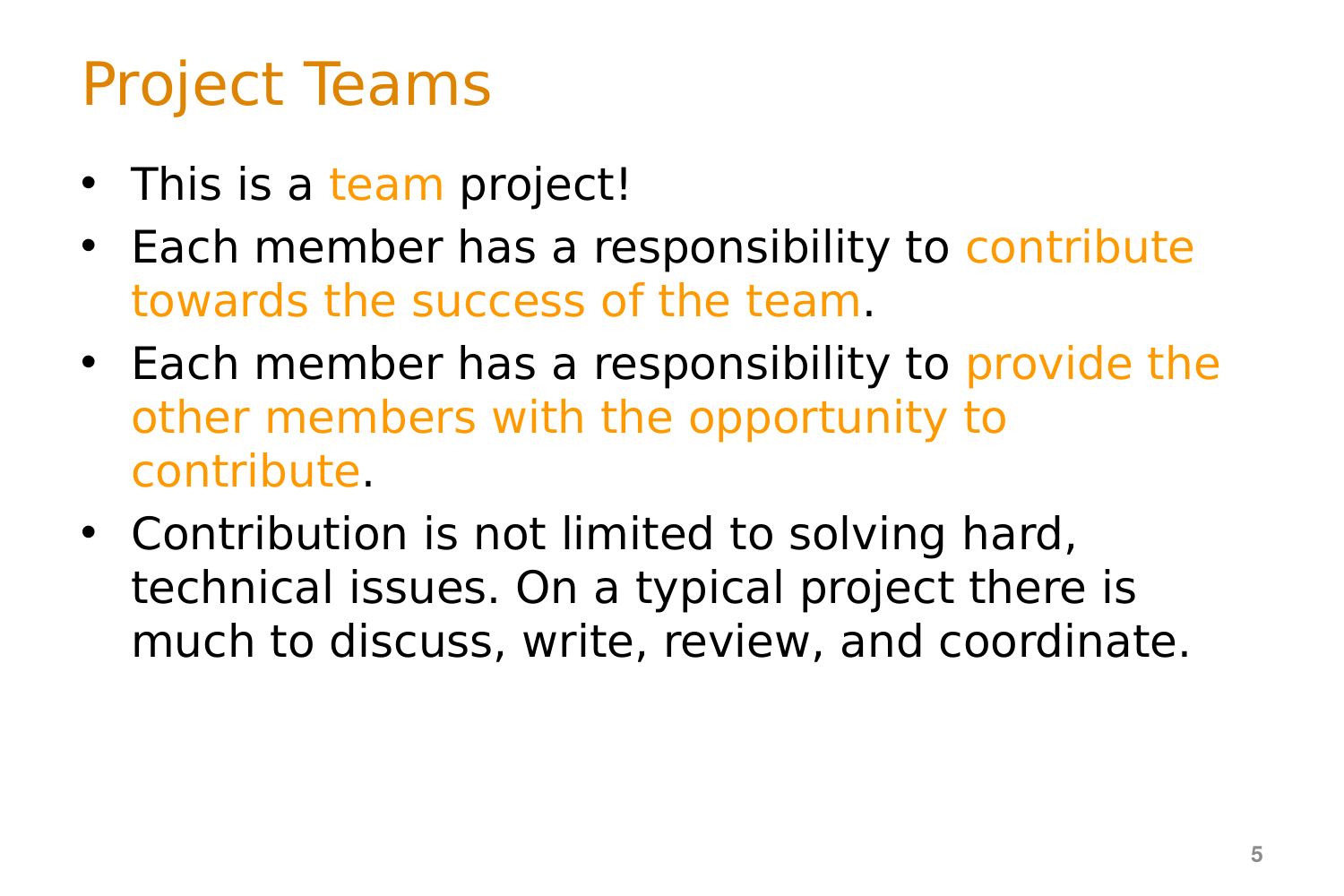

# Project Teams
This is a team project!
Each member has a responsibility to contribute towards the success of the team.
Each member has a responsibility to provide the other members with the opportunity to contribute.
Contribution is not limited to solving hard, technical issues. On a typical project there is much to discuss, write, review, and coordinate.
5